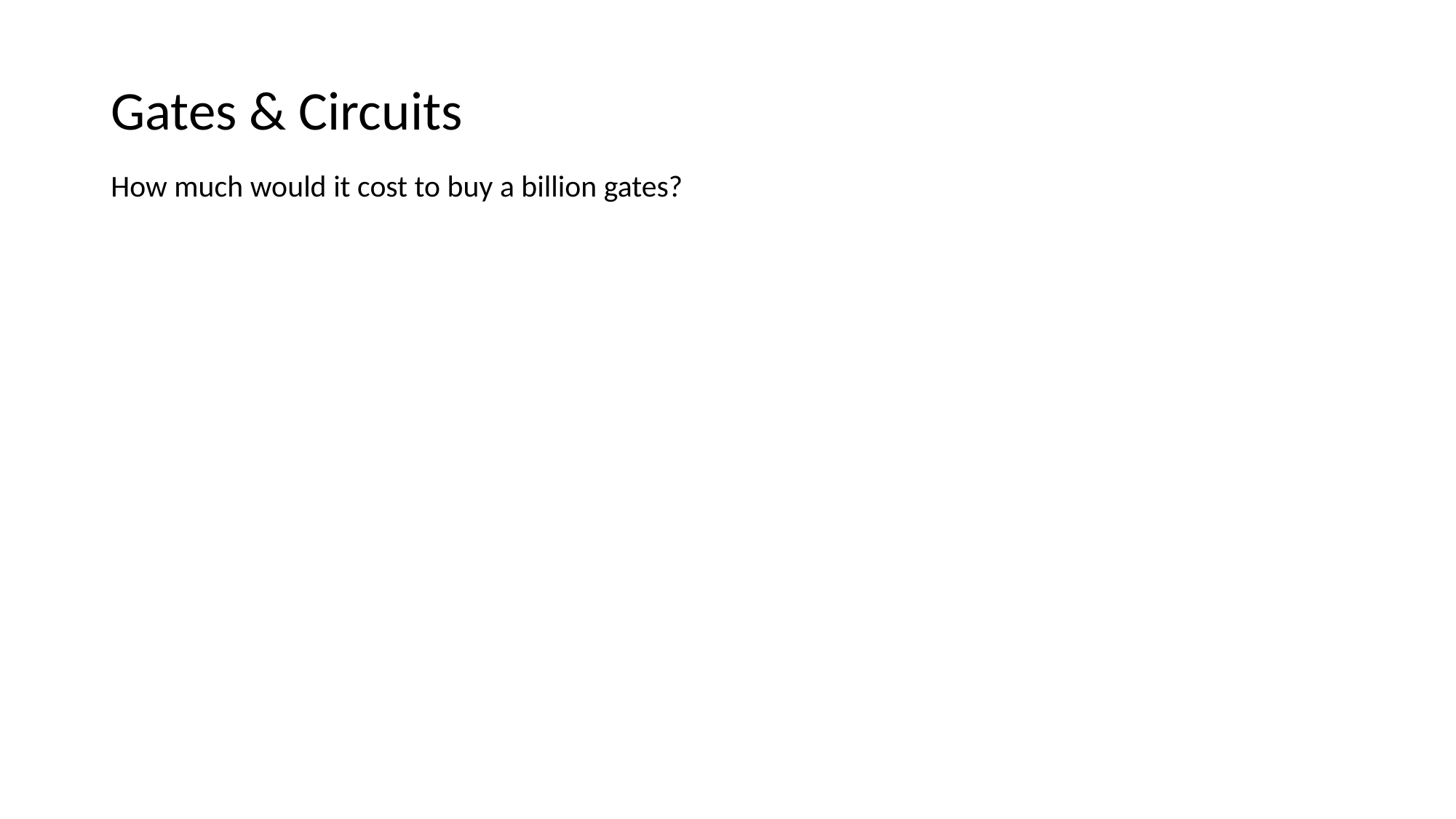

# Gates & Circuits
How much would it cost to buy a billion gates?